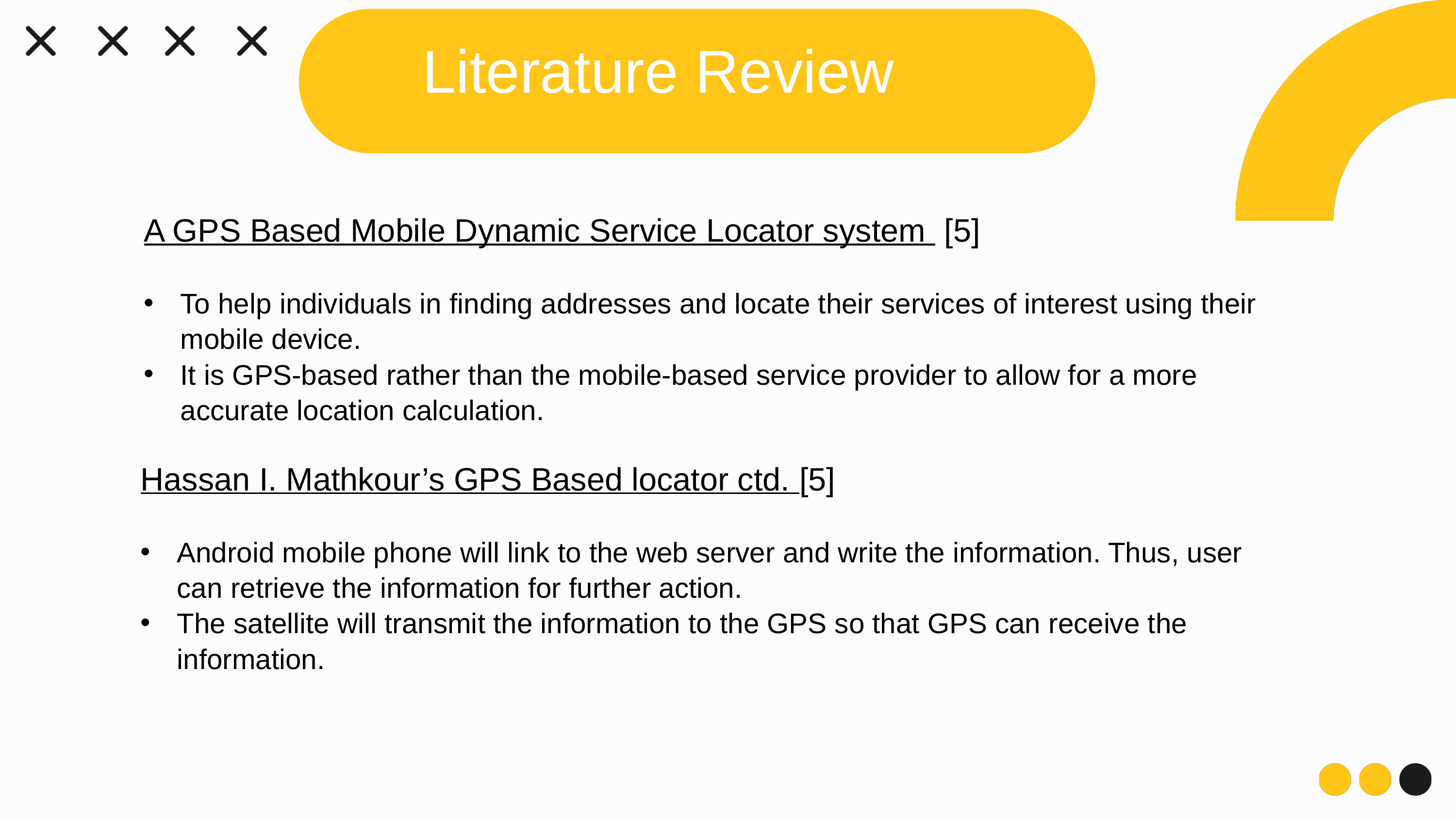

Literature Review
A GPS Based Mobile Dynamic Service Locator system  [5]

To help individuals in finding addresses and locate their services of interest using their mobile device.
It is GPS-based rather than the mobile-based service provider to allow for a more accurate location calculation.
Hassan I. Mathkour’s GPS Based locator ctd. [5]

Android mobile phone will link to the web server and write the information. Thus, user can retrieve the information for further action.
The satellite will transmit the information to the GPS so that GPS can receive the information.